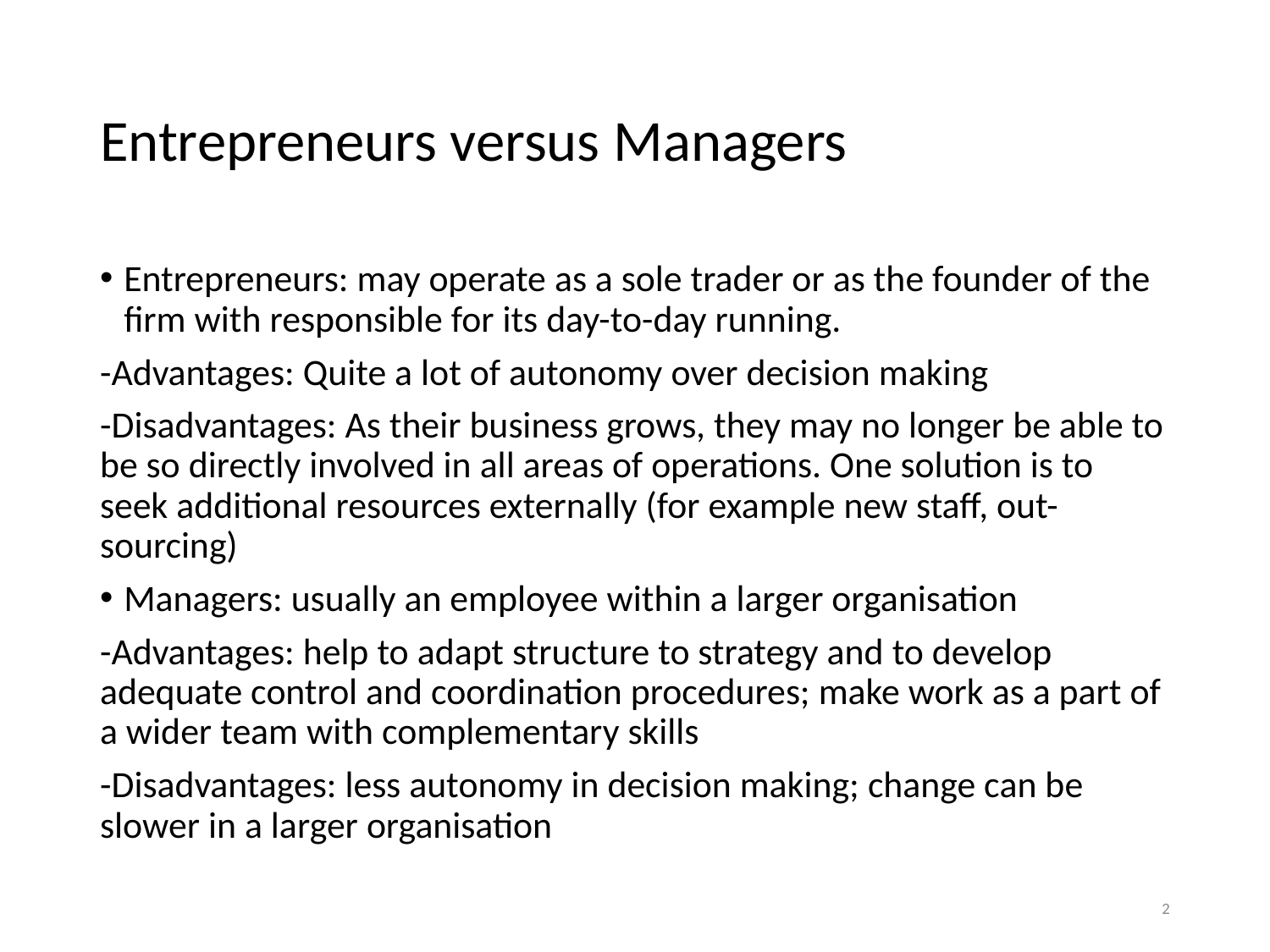

# Entrepreneurs versus Managers
Entrepreneurs: may operate as a sole trader or as the founder of the firm with responsible for its day-to-day running.
-Advantages: Quite a lot of autonomy over decision making
-Disadvantages: As their business grows, they may no longer be able to be so directly involved in all areas of operations. One solution is to seek additional resources externally (for example new staff, out-sourcing)
Managers: usually an employee within a larger organisation
-Advantages: help to adapt structure to strategy and to develop adequate control and coordination procedures; make work as a part of a wider team with complementary skills
-Disadvantages: less autonomy in decision making; change can be slower in a larger organisation

2